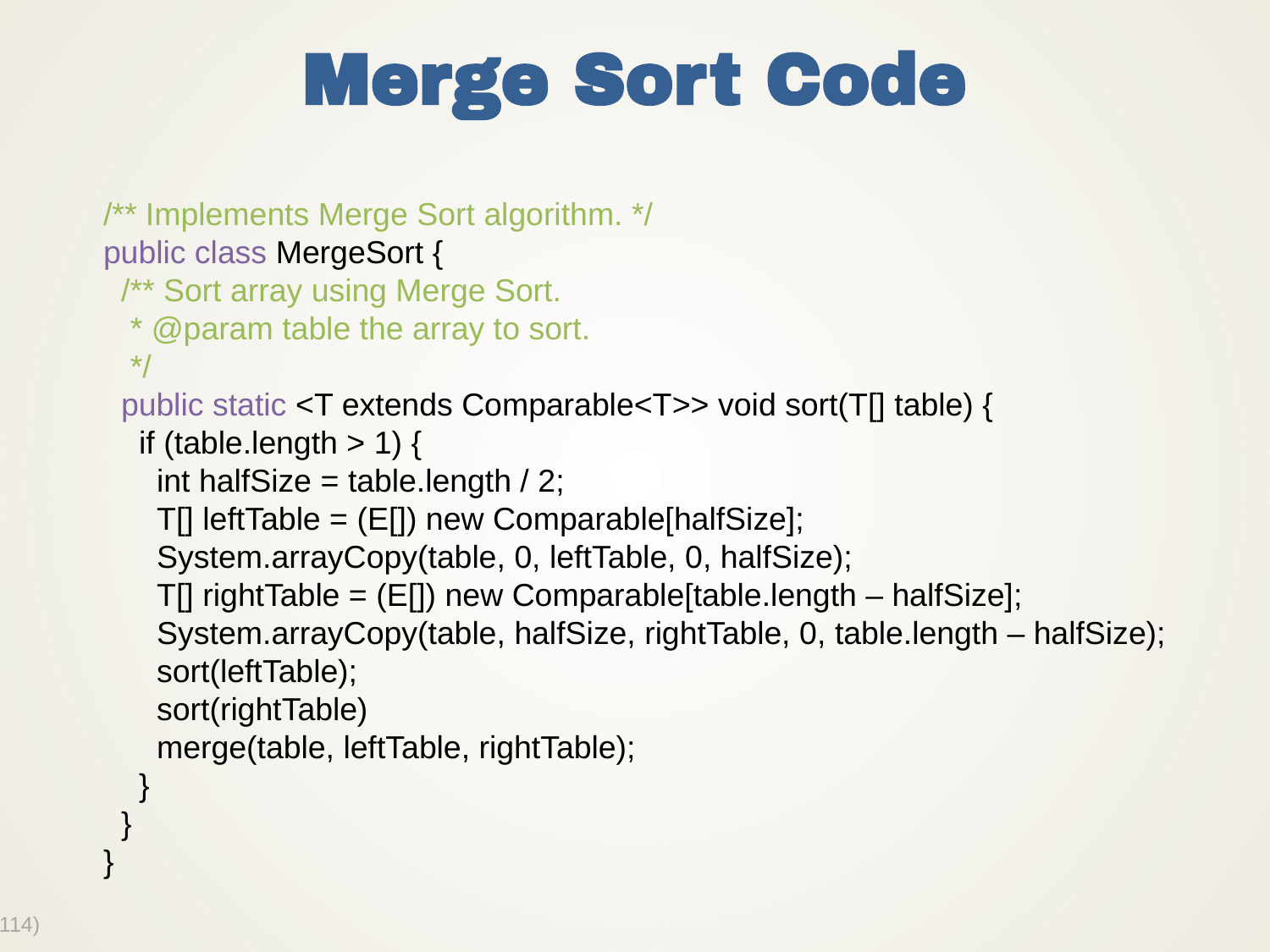

# Merge Sort Code

/** Implements Merge Sort algorithm. */
public class MergeSort {
  /** Sort array using Merge Sort.
   * @param table the array to sort.
   */
  public static <T extends Comparable<T>> void sort(T[] table) {
    if (table.length > 1) {
      int halfSize = table.length / 2;
      T[] leftTable = (E[]) new Comparable[halfSize];
      System.arrayCopy(table, 0, leftTable, 0, halfSize);
      T[] rightTable = (E[]) new Comparable[table.length – halfSize];
      System.arrayCopy(table, halfSize, rightTable, 0, table.length – halfSize);
      sort(leftTable);
      sort(rightTable)
      merge(table, leftTable, rightTable);
    }
  }
}